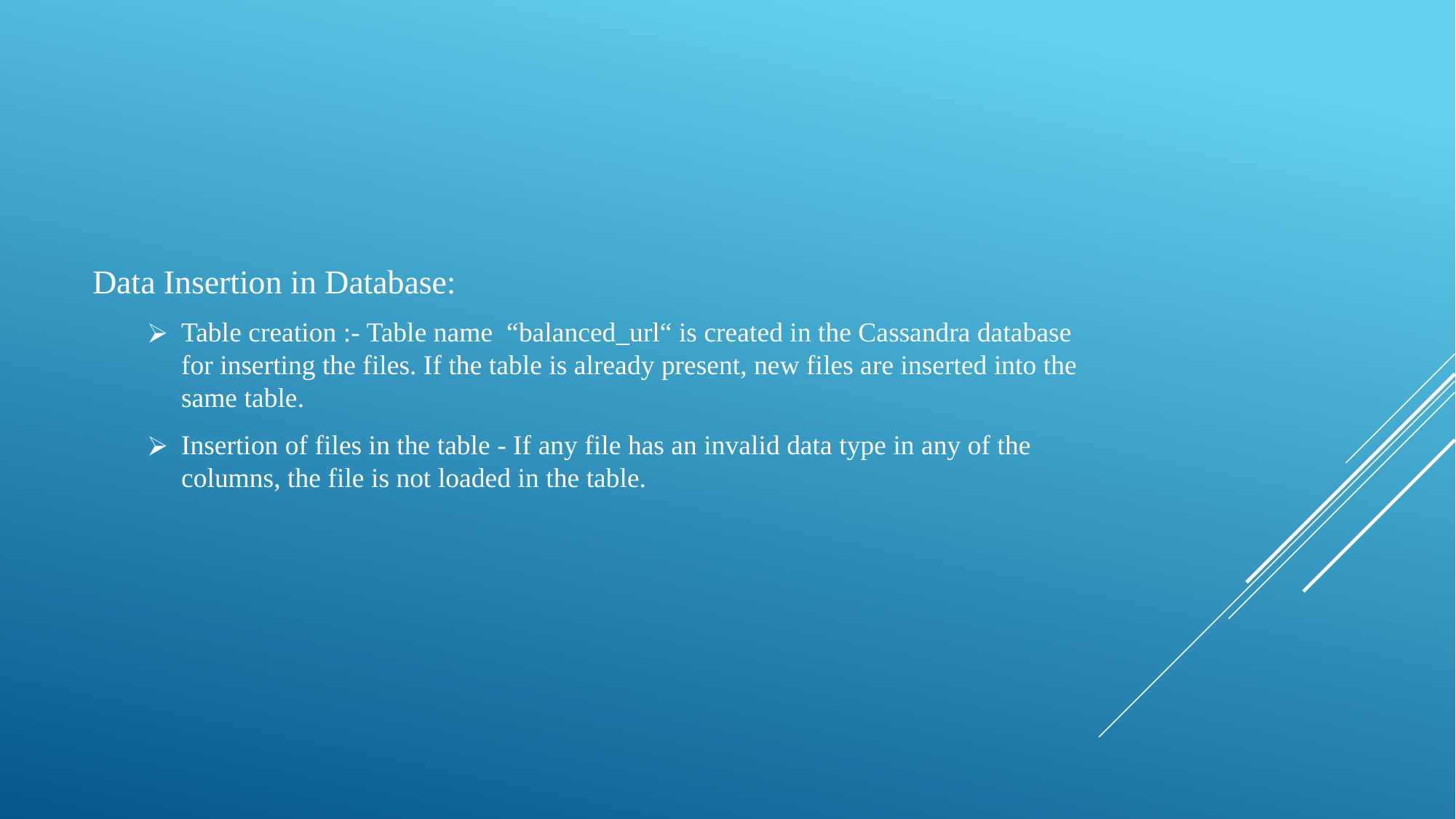

Data Insertion in Database:
Table creation :- Table name  “balanced_url“ is created in the Cassandra database for inserting the files. If the table is already present, new files are inserted into the same table.
Insertion of files in the table - If any file has an invalid data type in any of the columns, the file is not loaded in the table.